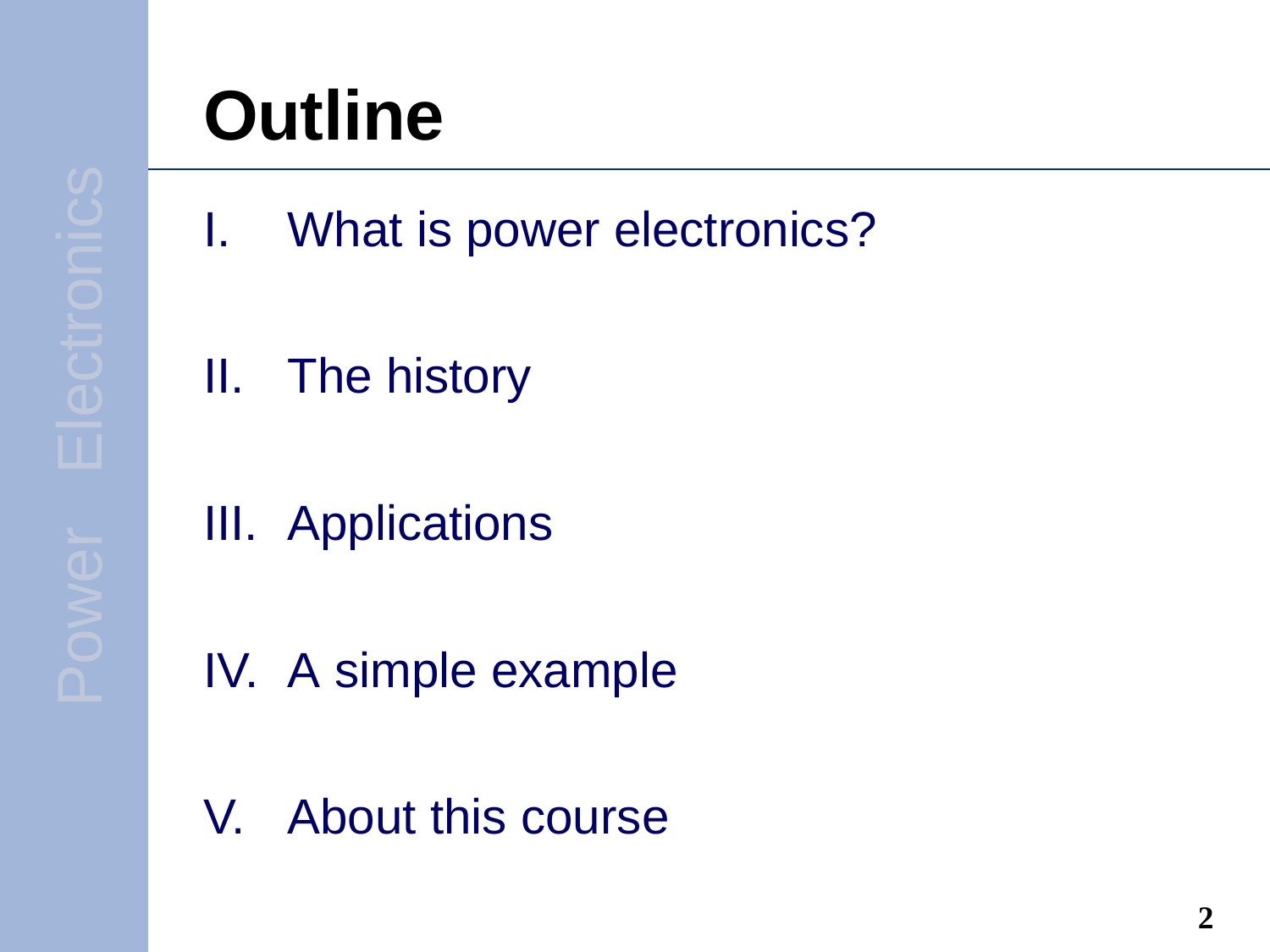

# Outline
Electronics
What is power electronics?

The history

Applications

A simple example

About this course
Power
2